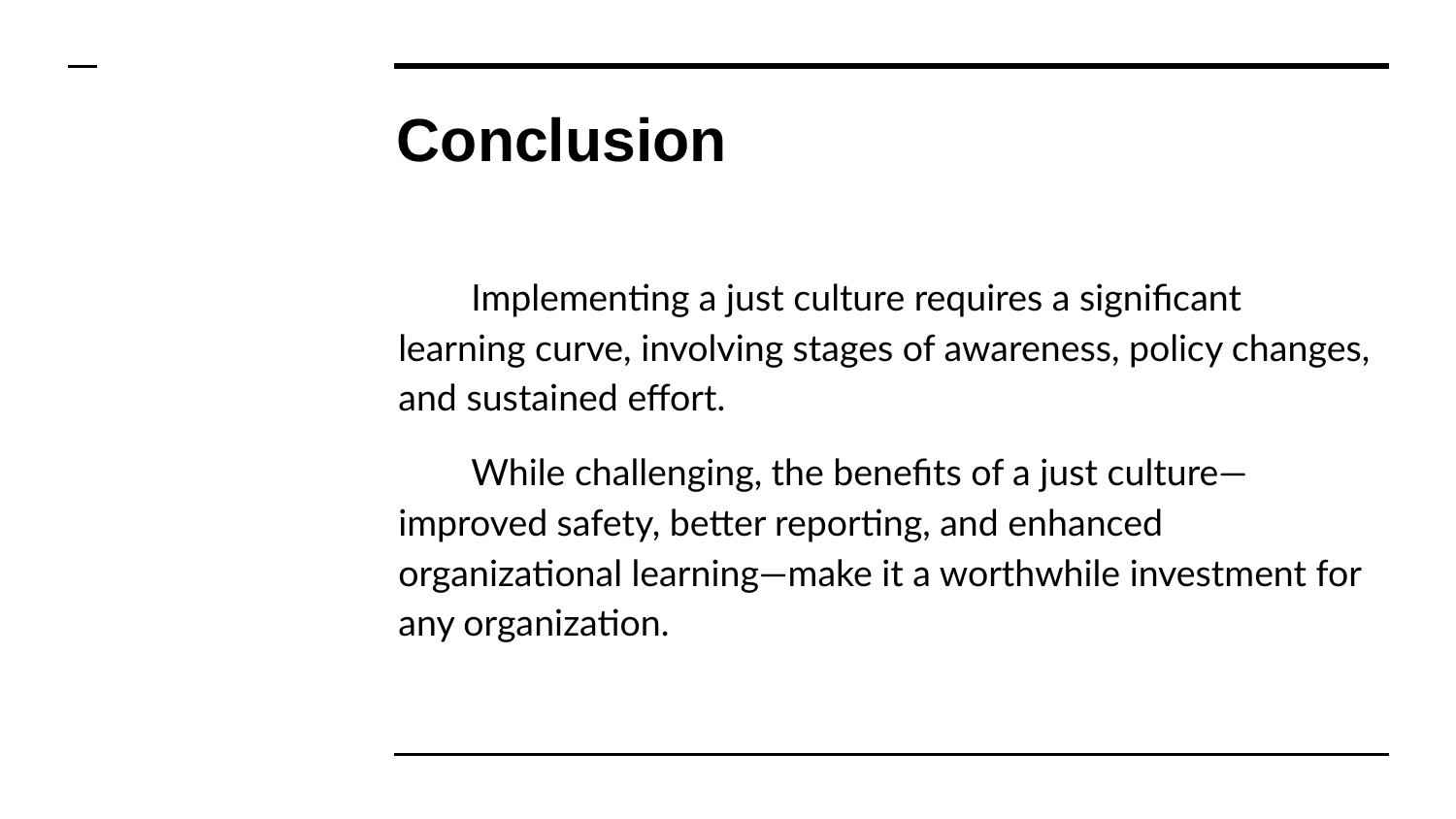

# Conclusion
Implementing a just culture requires a significant learning curve, involving stages of awareness, policy changes, and sustained effort.
While challenging, the benefits of a just culture—improved safety, better reporting, and enhanced organizational learning—make it a worthwhile investment for any organization.